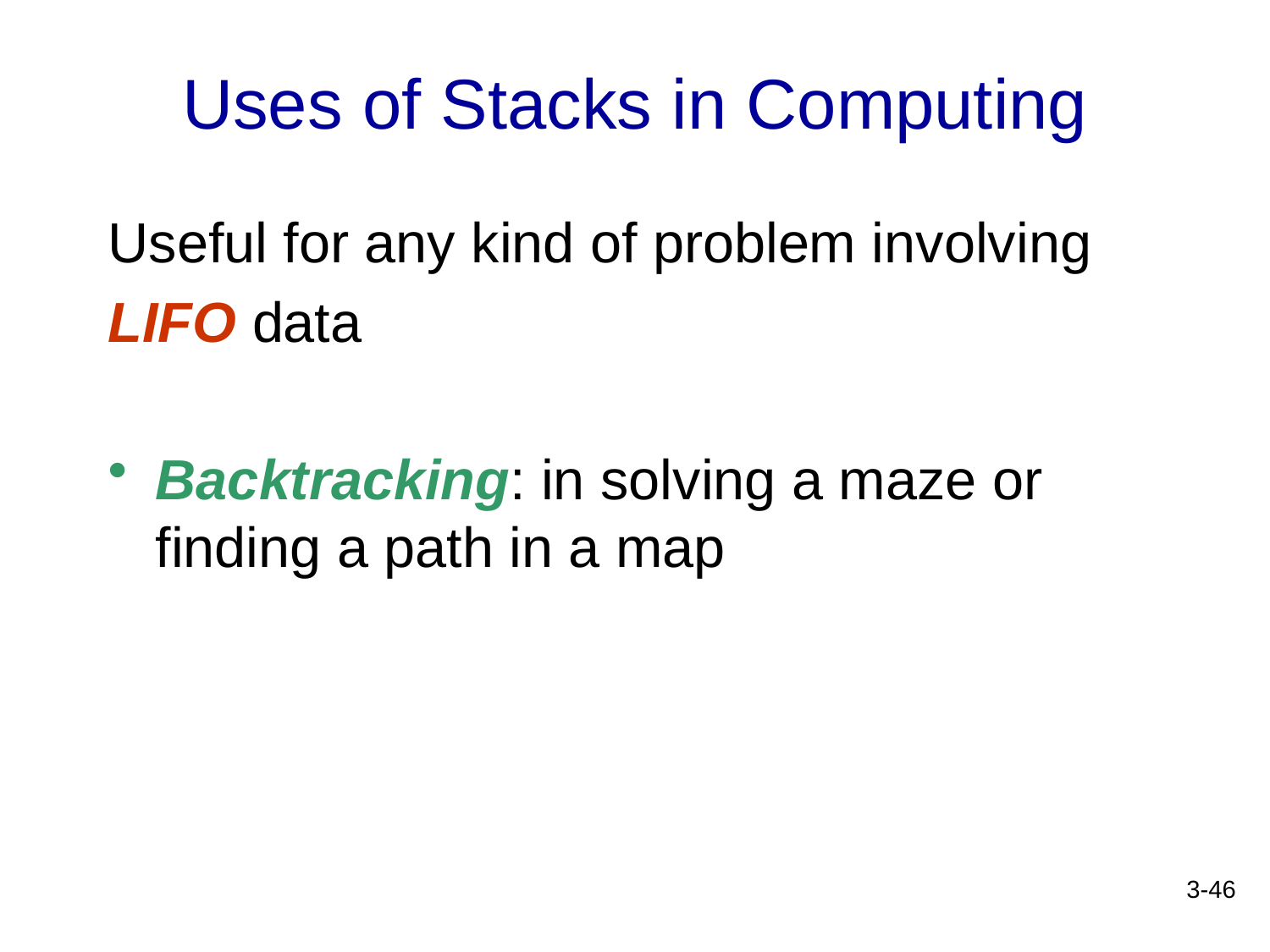

# Uses of Stacks in Computing
Useful for any kind of problem involving
LIFO data

Backtracking: in solving a maze or finding a path in a map

3-46